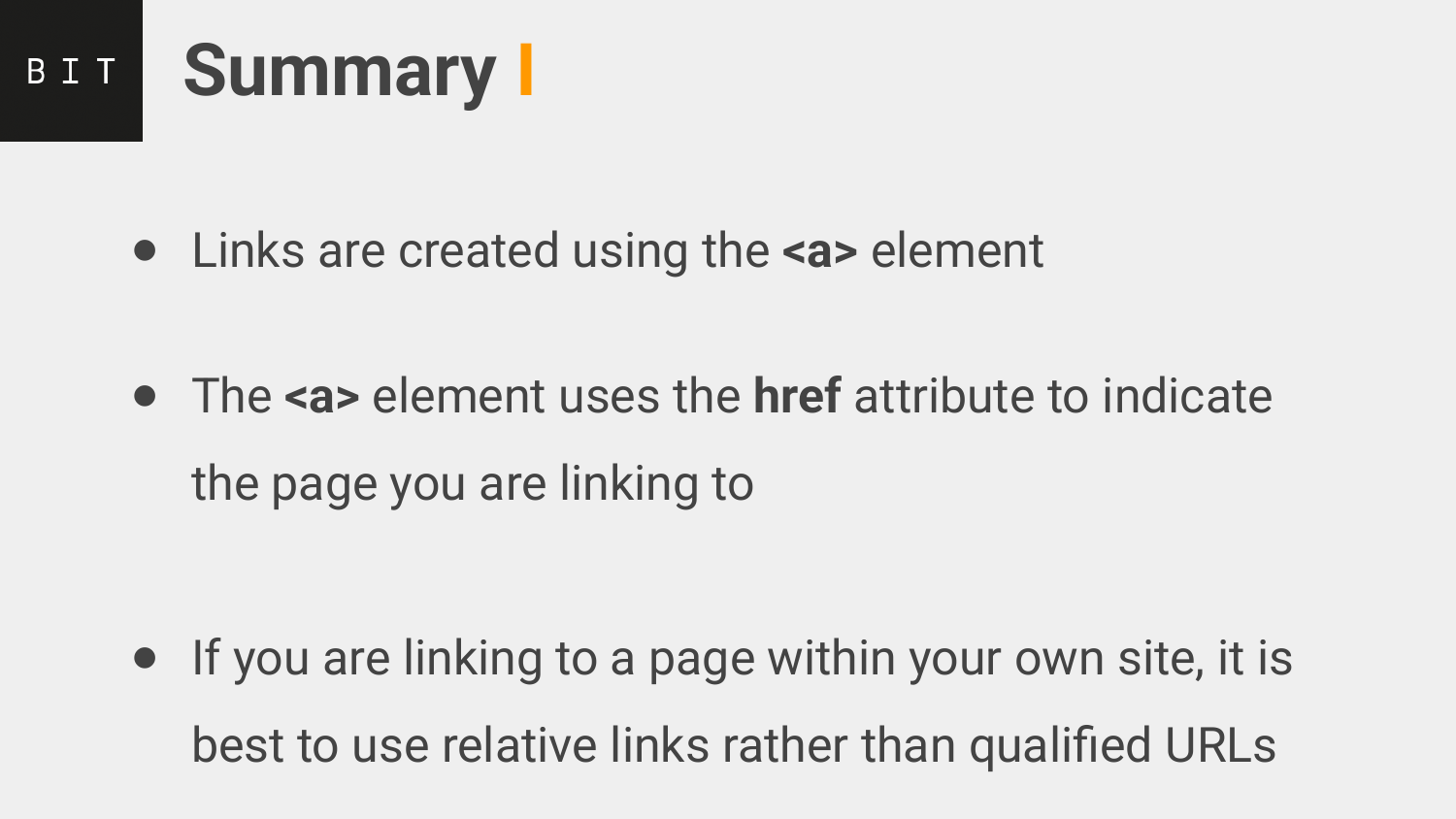

# Summary I
Links are created using the <a> element
The <a> element uses the href attribute to indicate the page you are linking to
If you are linking to a page within your own site, it is best to use relative links rather than qualified URLs